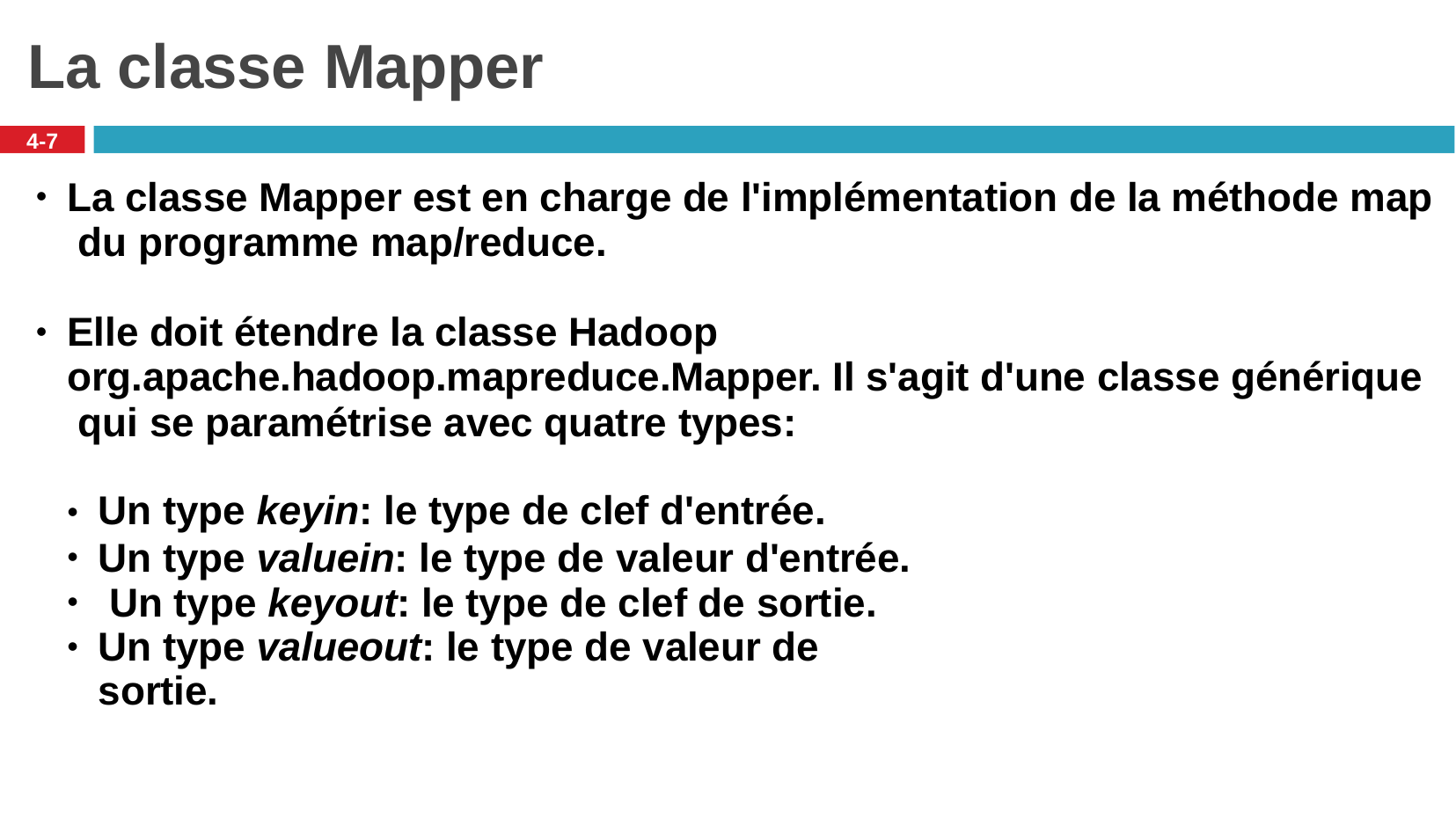

# La classe Mapper
4-7
La classe Mapper est en charge de l'implémentation de la méthode map  du programme map/reduce.
●
Elle doit étendre la classe Hadoop  org.apache.hadoop.mapreduce.Mapper. Il s'agit d'une classe générique  qui se paramétrise avec quatre types:
●
Un type keyin: le type de clef d'entrée.
Un type valuein: le type de valeur d'entrée.  Un type keyout: le type de clef de sortie.
Un type valueout: le type de valeur de sortie.
●
●
●
●